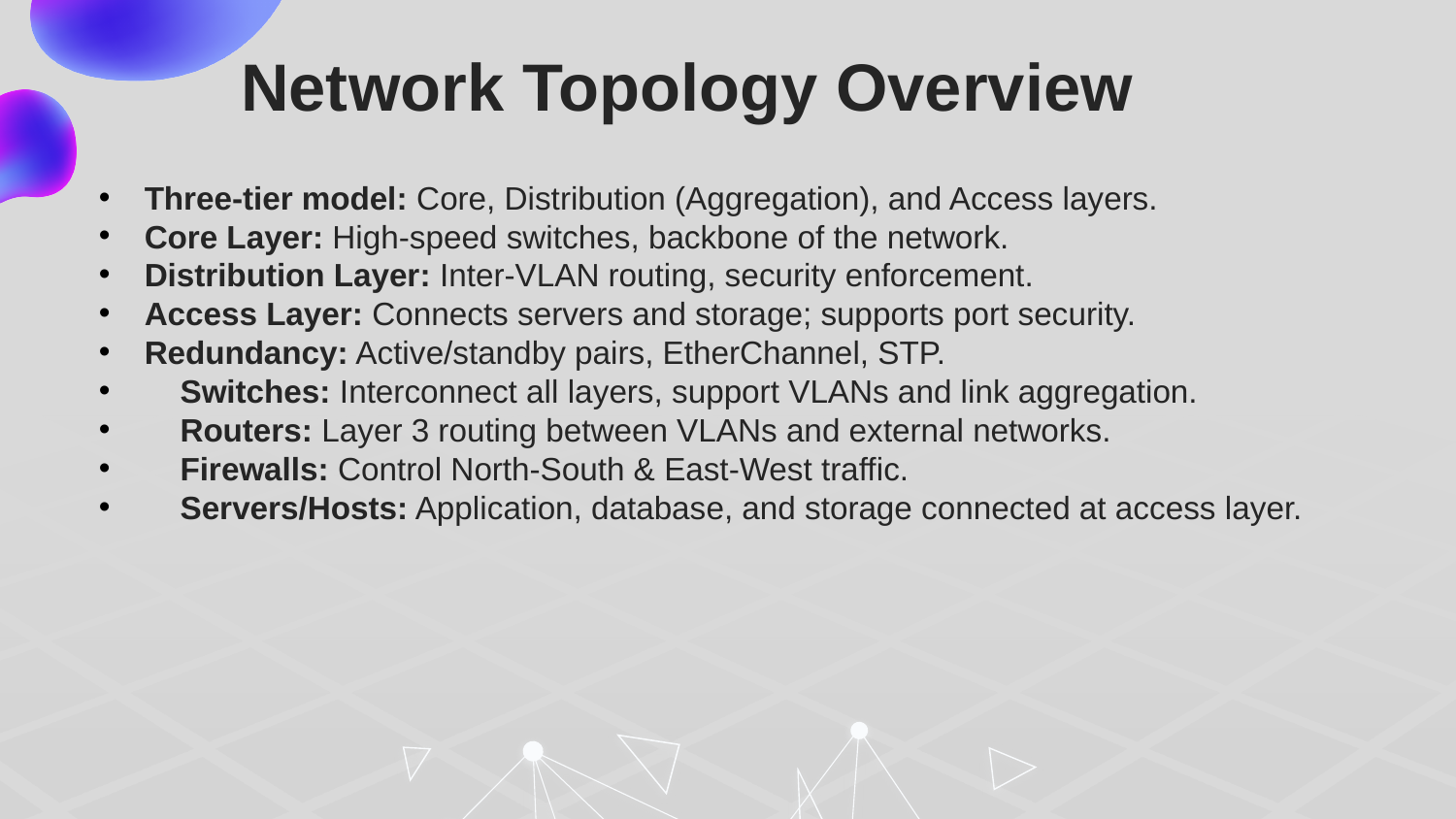

# Network Topology Overview
Three-tier model: Core, Distribution (Aggregation), and Access layers.
Core Layer: High-speed switches, backbone of the network.
Distribution Layer: Inter-VLAN routing, security enforcement.
Access Layer: Connects servers and storage; supports port security.
Redundancy: Active/standby pairs, EtherChannel, STP.
    Switches: Interconnect all layers, support VLANs and link aggregation.
    Routers: Layer 3 routing between VLANs and external networks.
    Firewalls: Control North-South & East-West traffic.
    Servers/Hosts: Application, database, and storage connected at access layer.